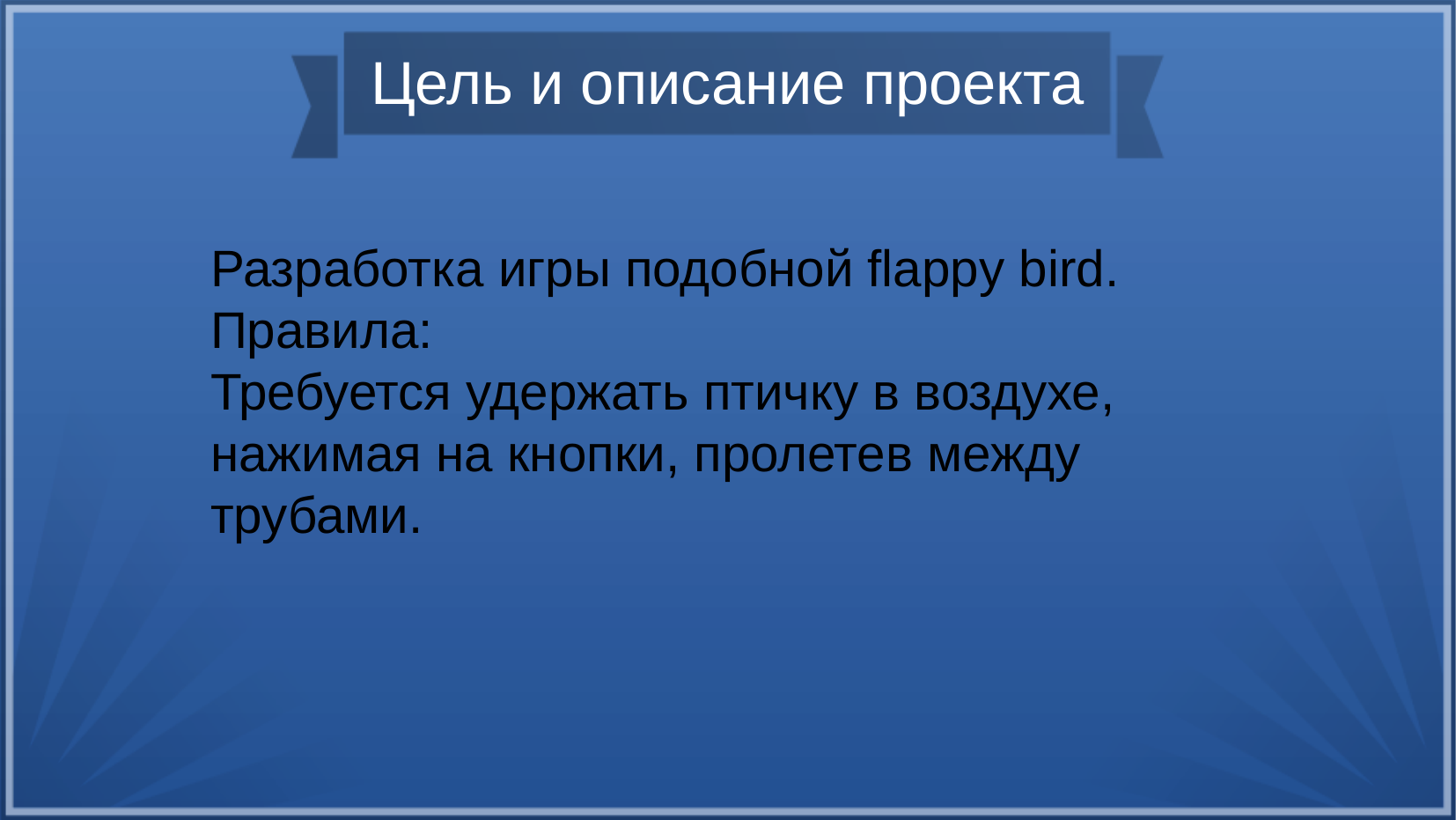

Цель и описание проекта
Разработка игры подобной flappy bird.
Правила:
Требуется удержать птичку в воздухе, нажимая на кнопки, пролетев между трубами.